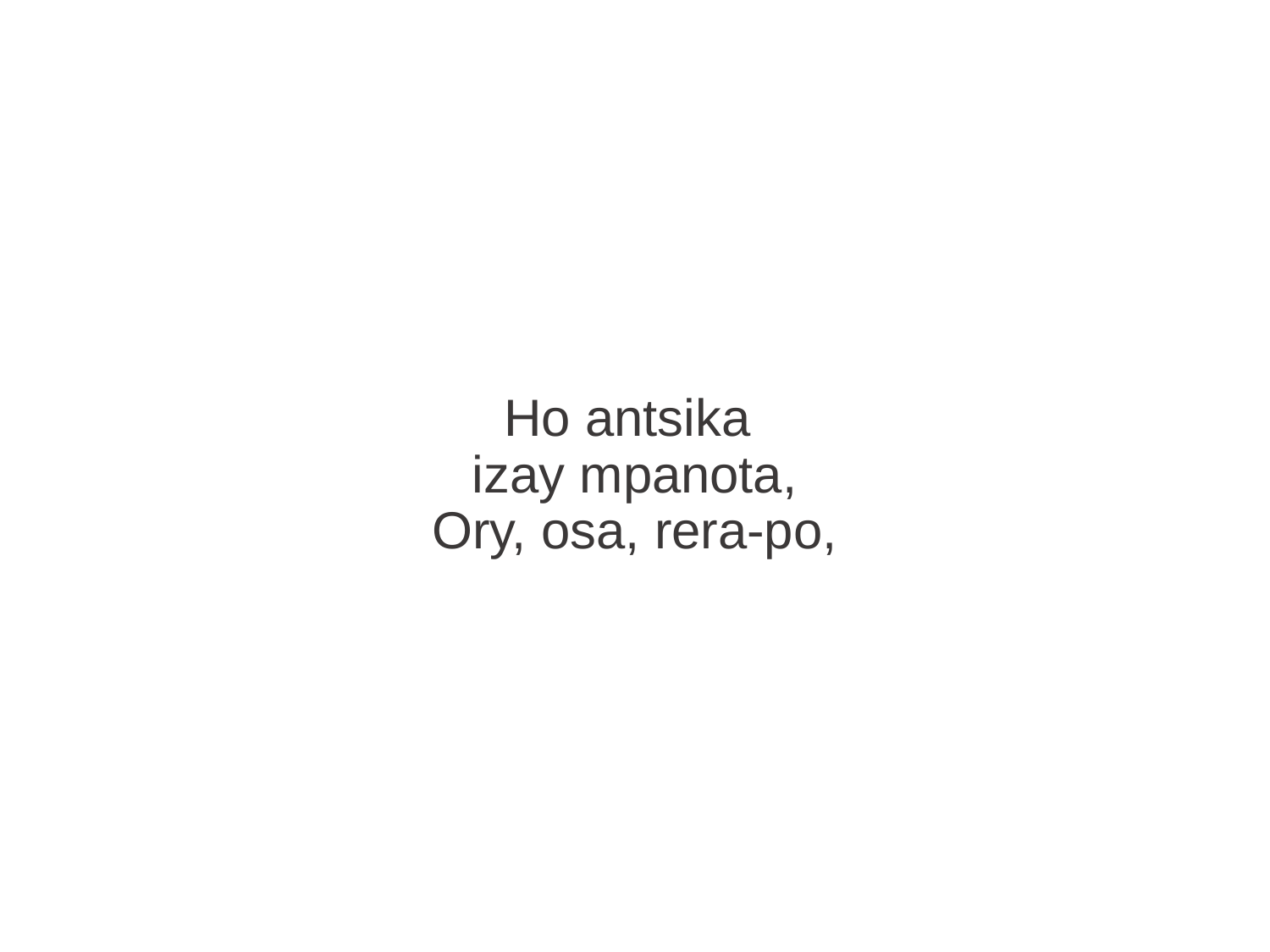

Ho antsika
izay mpanota,
Ory, osa, rera-po,